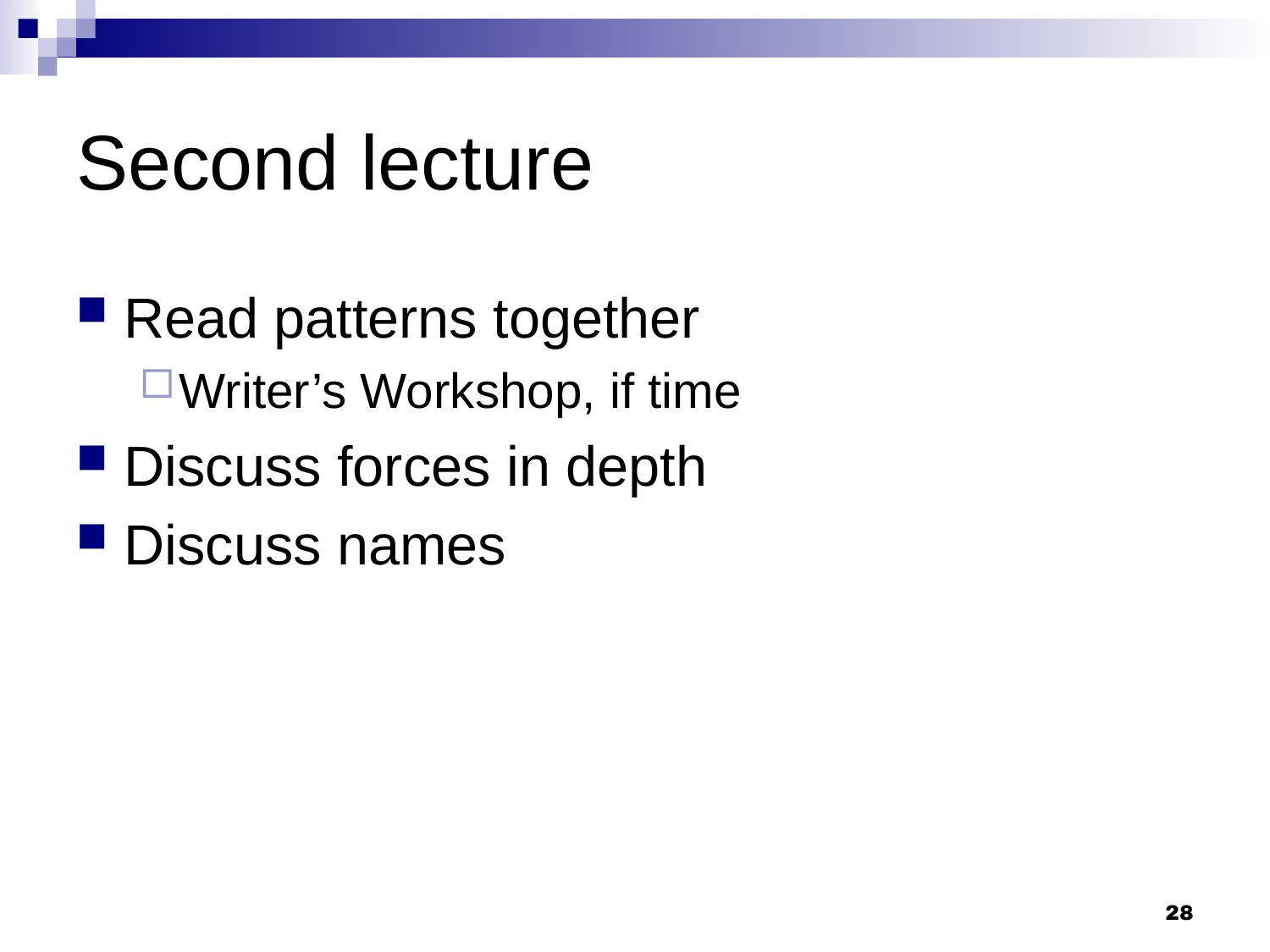

# Second lecture
Read patterns together
Writer’s Workshop, if time
Discuss forces in depth
Discuss names
28